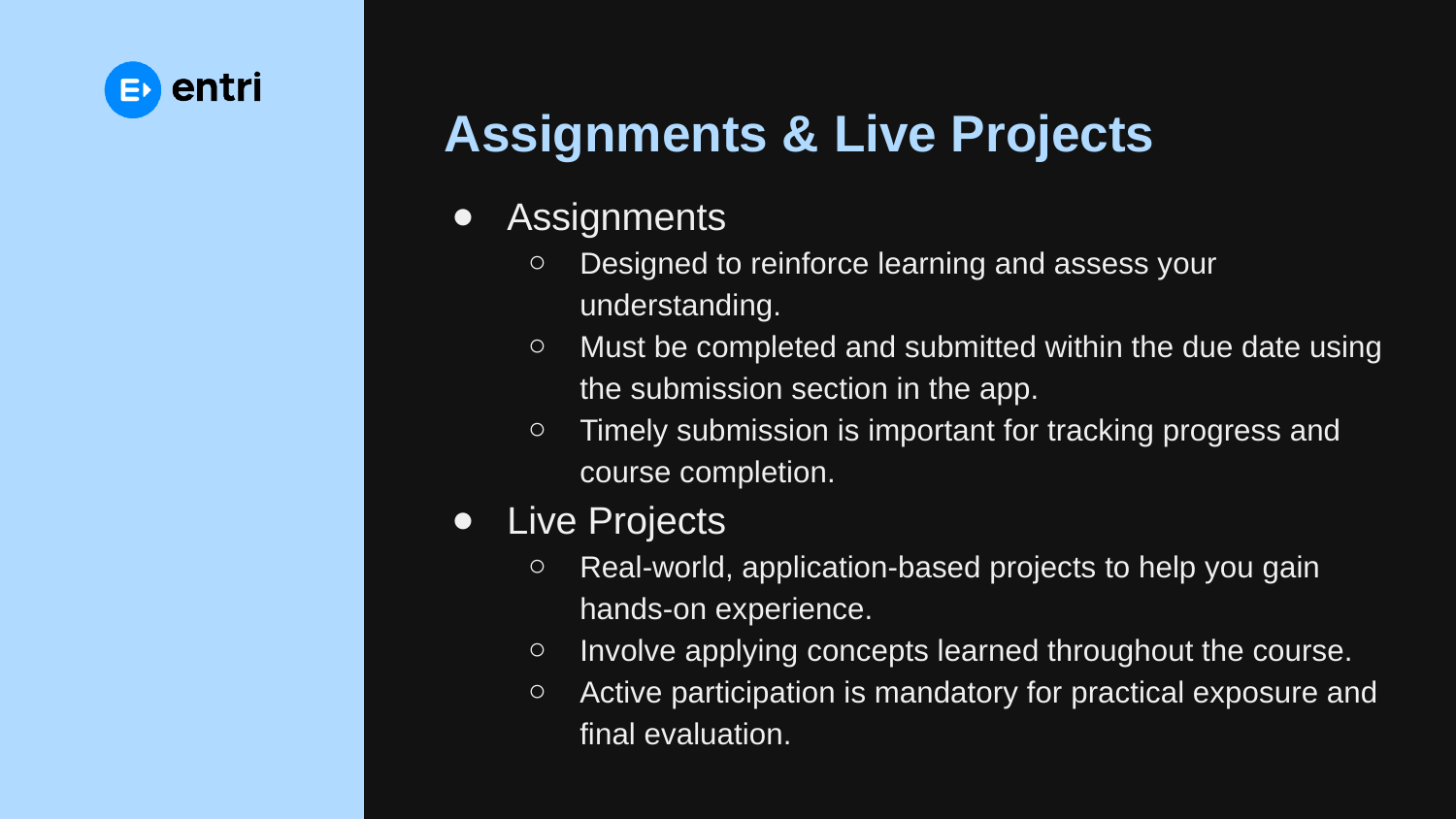

# Assignments & Live Projects
Assignments
Designed to reinforce learning and assess your understanding.
Must be completed and submitted within the due date using the submission section in the app.
Timely submission is important for tracking progress and course completion.
Live Projects
Real-world, application-based projects to help you gain hands-on experience.
Involve applying concepts learned throughout the course.
Active participation is mandatory for practical exposure and final evaluation.